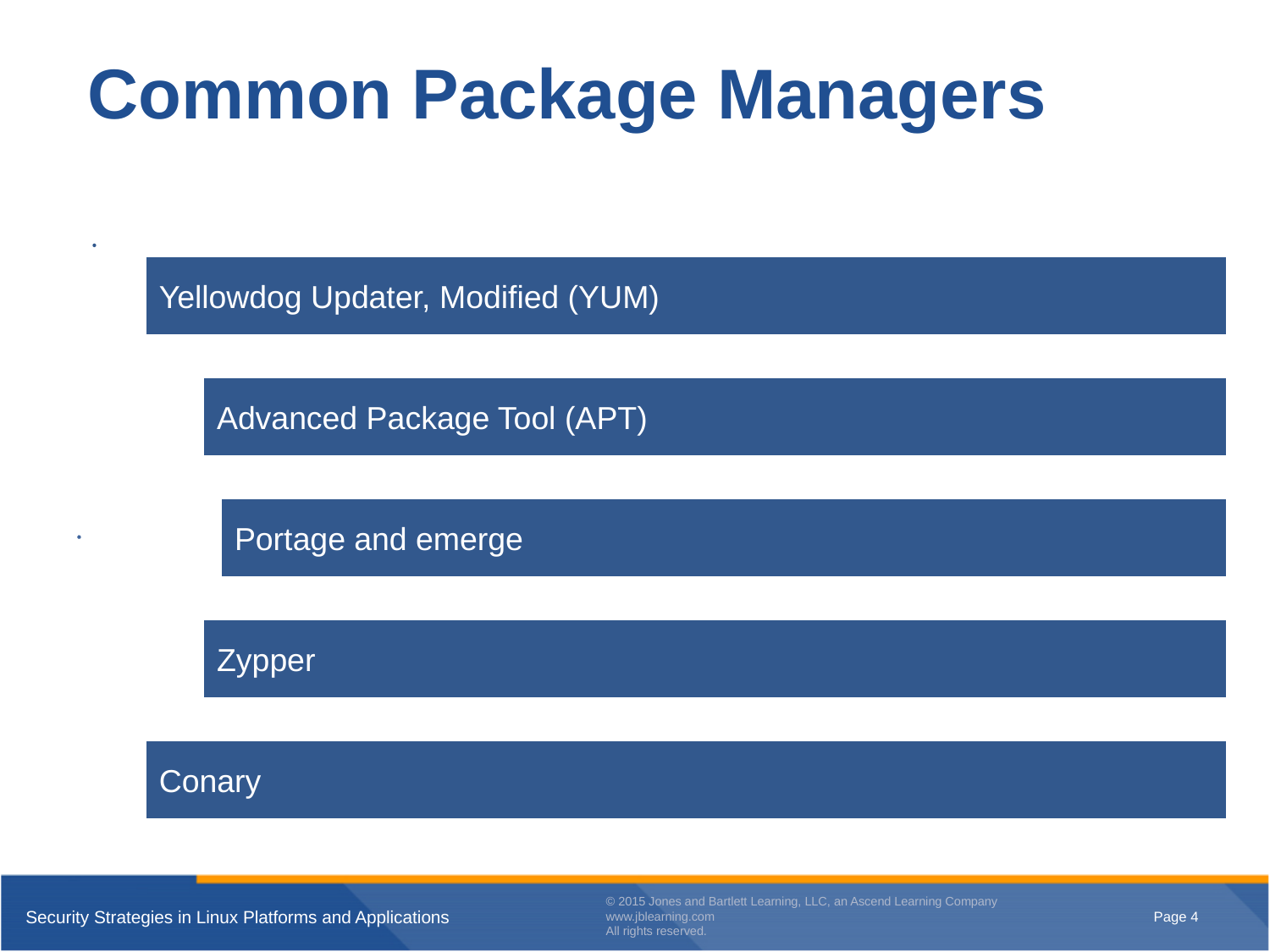

# Common Package Managers
Yellowdog Updater, Modified (YUM)
Advanced Package Tool (APT)
Portage and emerge
Zypper
Conary